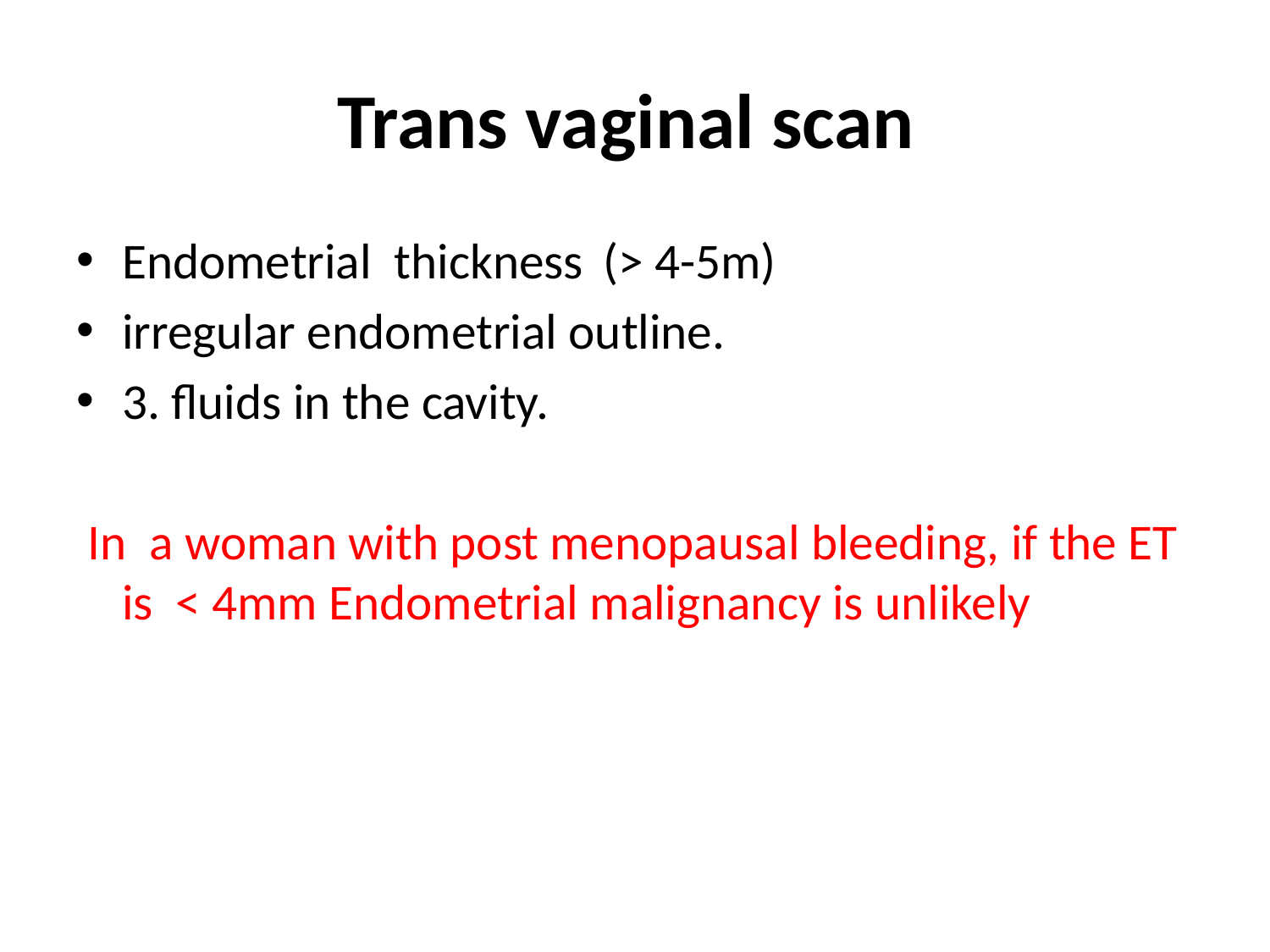

# Trans vaginal scan
Endometrial  thickness  (> 4-5m)
irregular endometrial outline.
3. fluids in the cavity.

 In  a woman with post menopausal bleeding, if the ET is  < 4mm Endometrial malignancy is unlikely